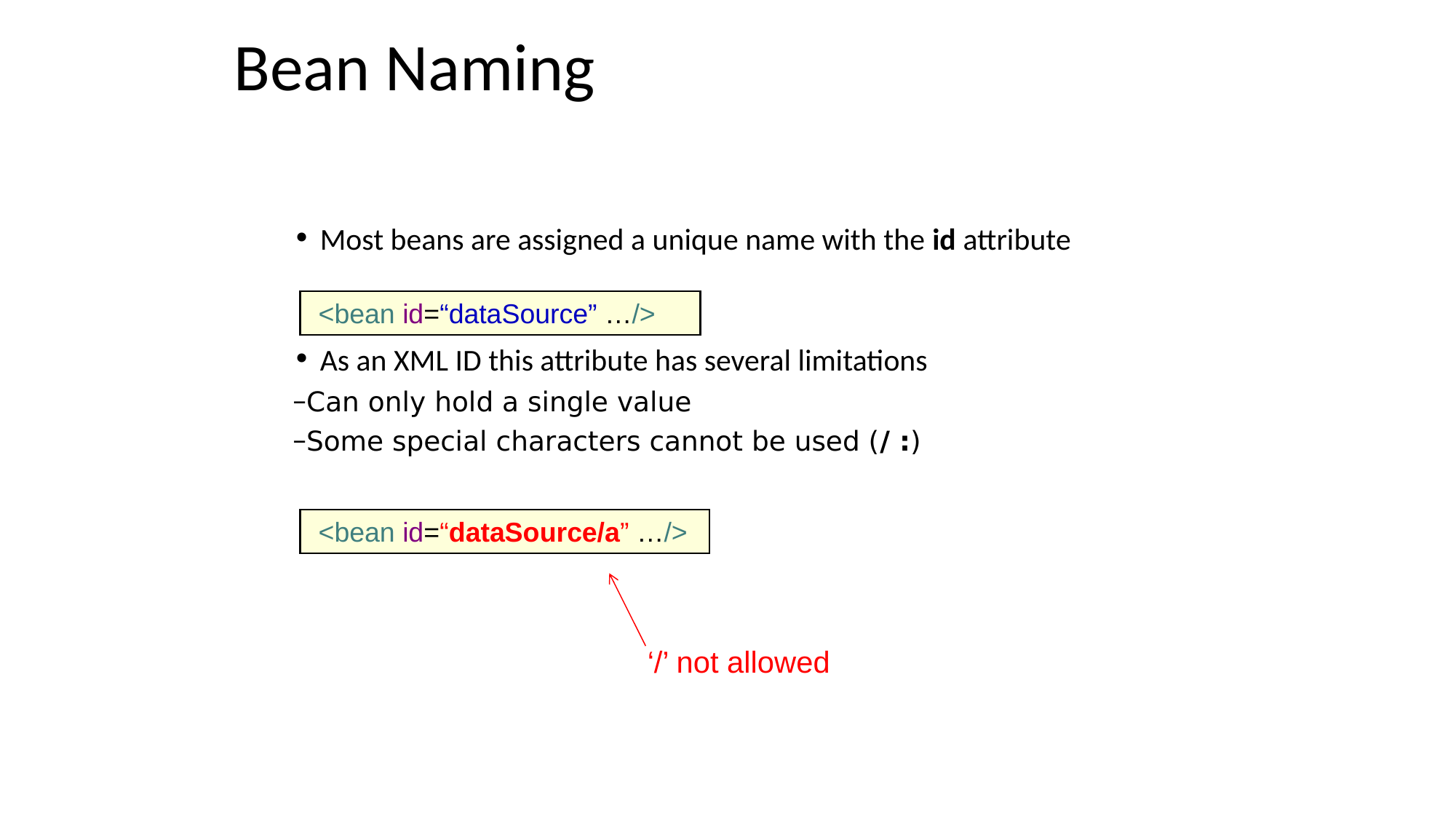

Bean Naming
Most beans are assigned a unique name with the id attribute

As an XML ID this attribute has several limitations
Can only hold a single value
Some special characters cannot be used (/ :)

 <bean id=“dataSource” …/>
 <bean id=“dataSource/a” …/>

 ‘/’ not allowed